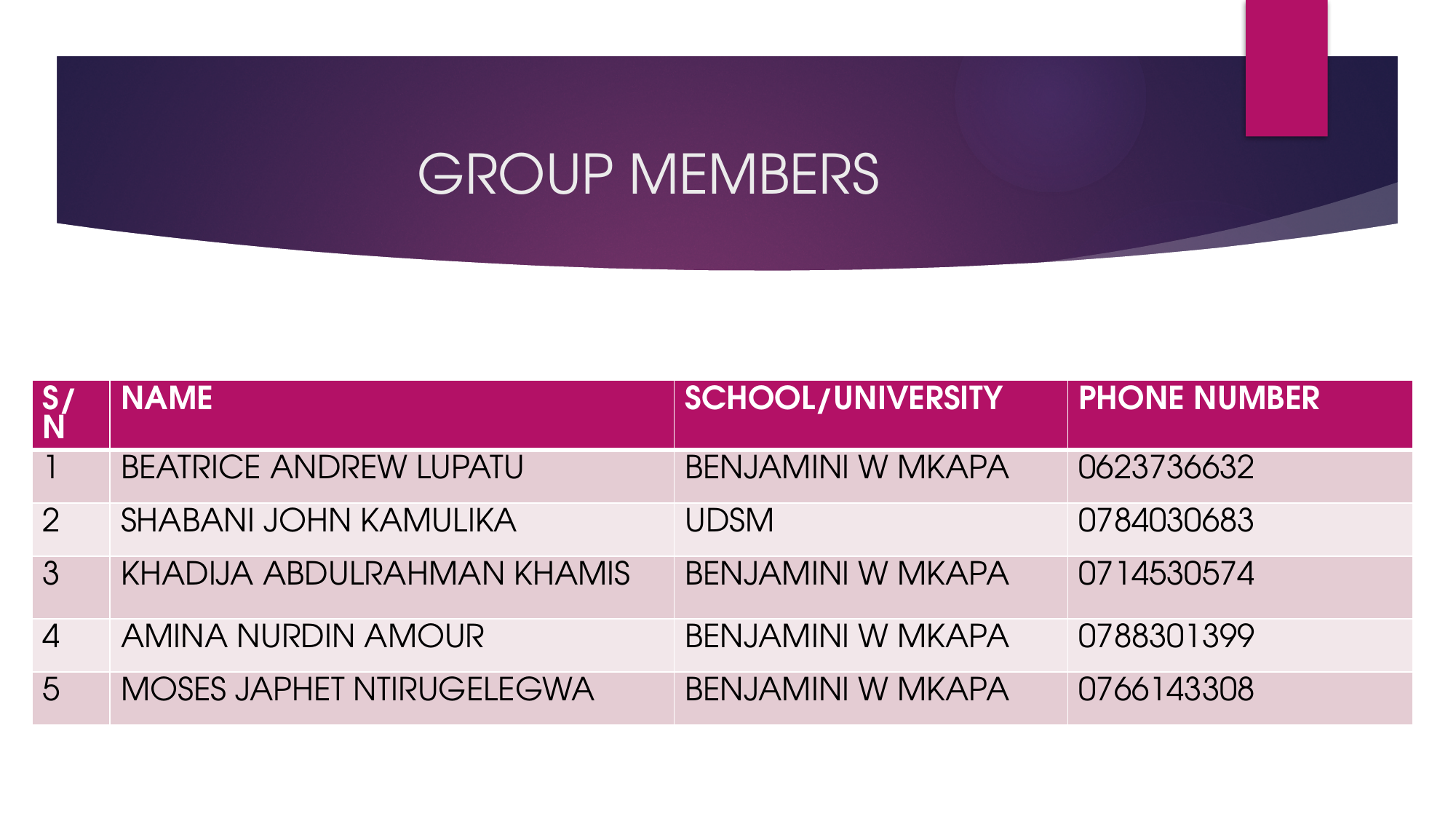

# GROUP MEMBERS
| S/N | NAME | SCHOOL/UNIVERSITY | PHONE NUMBER |
| --- | --- | --- | --- |
| 1 | BEATRICE ANDREW LUPATU | BENJAMINI W MKAPA | 0623736632 |
| 2 | SHABANI JOHN KAMULIKA | UDSM | 0784030683 |
| 3 | KHADIJA ABDULRAHMAN KHAMIS | BENJAMINI W MKAPA | 0714530574 |
| 4 | AMINA NURDIN AMOUR | BENJAMINI W MKAPA | 0788301399 |
| 5 | MOSES JAPHET NTIRUGELEGWA | BENJAMINI W MKAPA | 0766143308 |